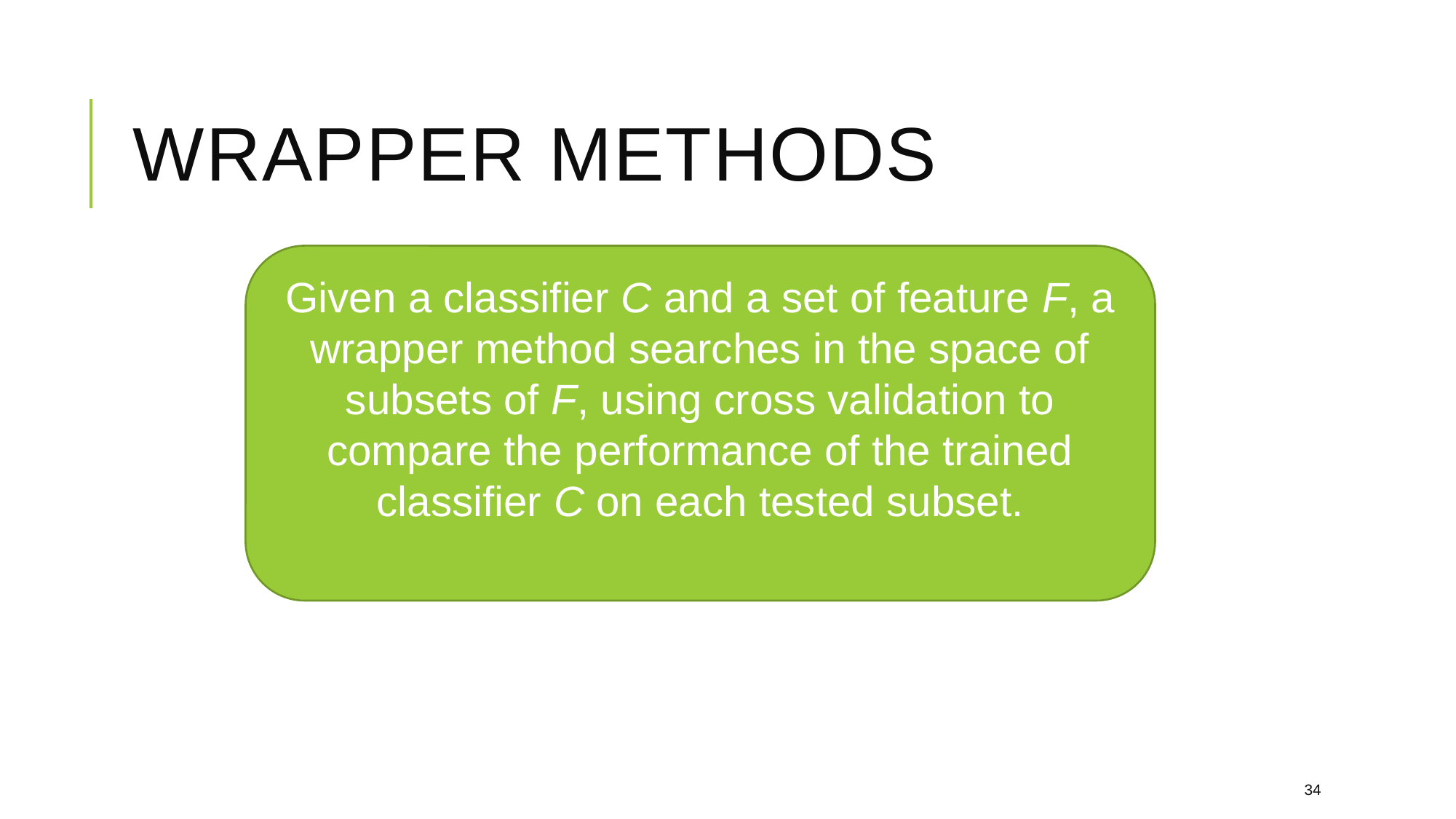

# Wrapper Methods
Given a classifier C and a set of feature F, a wrapper method searches in the space of subsets of F, using cross validation to compare the performance of the trained classifier C on each tested subset.

34